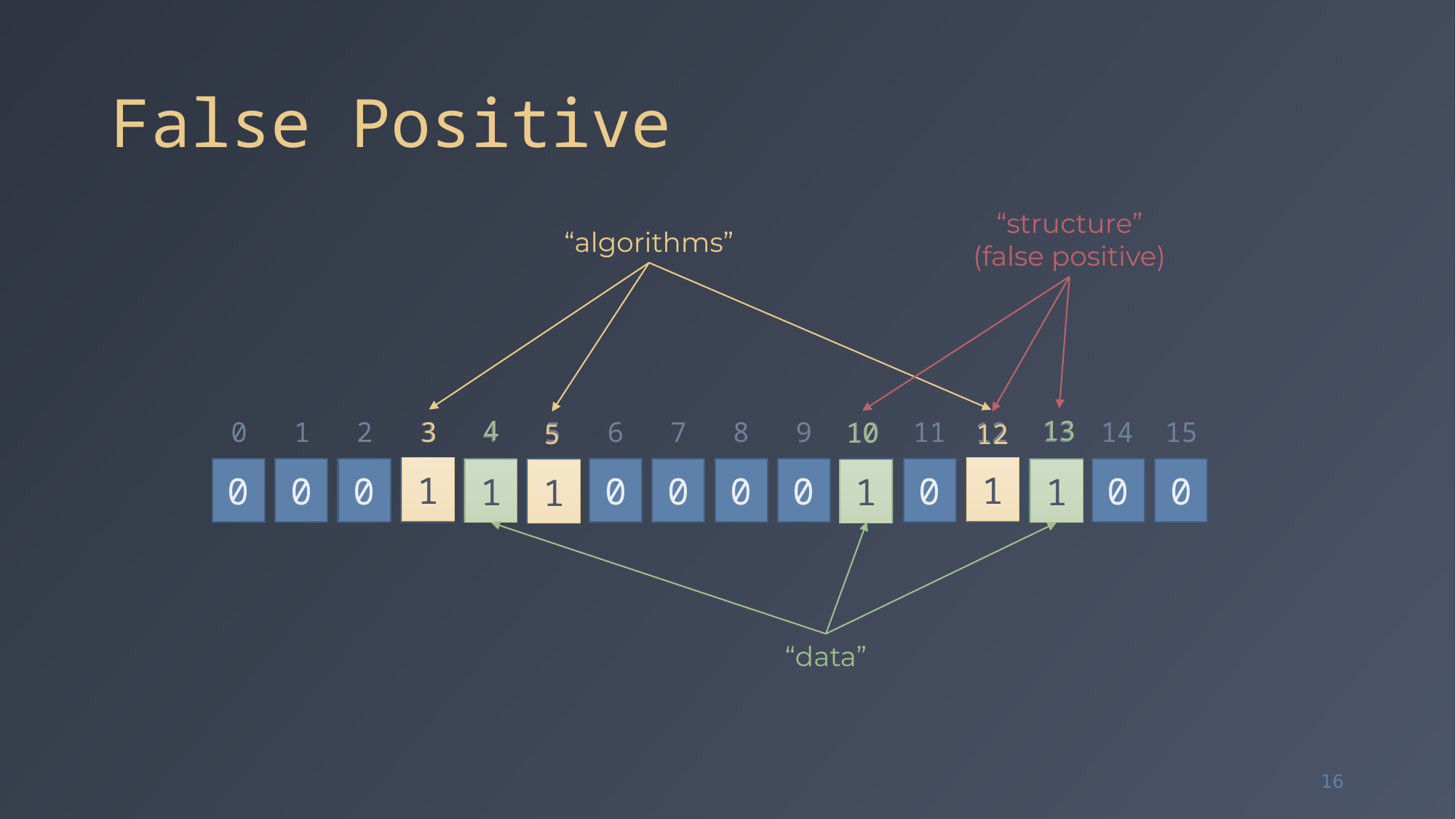

# False Positive
“structure”
(false positive)
“algorithms”
4
13
3
0
1
2
3
4
5
6
7
8
9
10
11
12
13
14
15
10
5
12
1
1
0
0
0
0
0
0
0
0
0
0
1
0
0
0
0
0
1
1
1
1
“data”
16